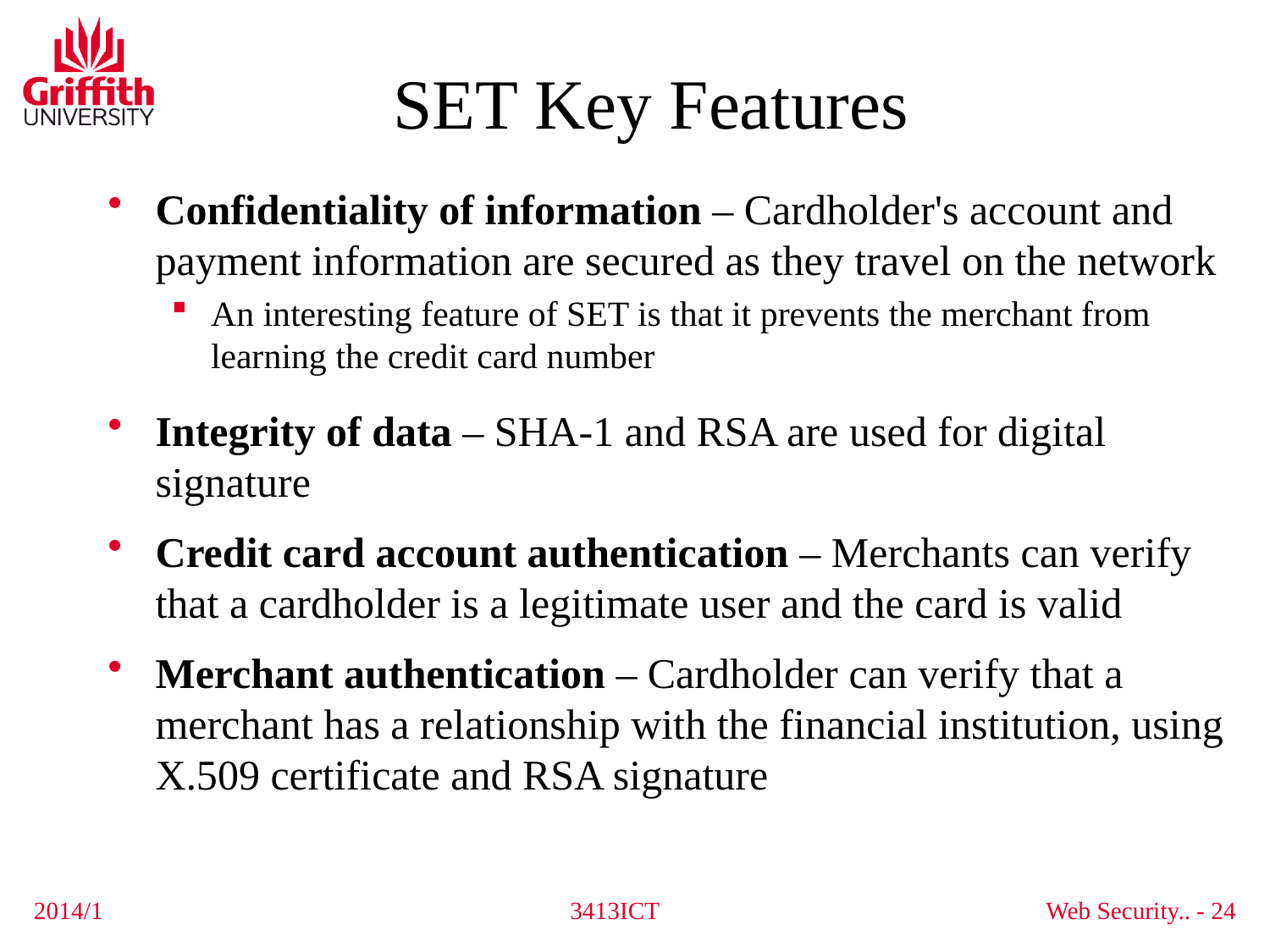

# SET Key Features
Confidentiality of information – Cardholder's account and payment information are secured as they travel on the network
An interesting feature of SET is that it prevents the merchant from learning the credit card number

Integrity of data – SHA-1 and RSA are used for digital signature

Credit card account authentication – Merchants can verify that a cardholder is a legitimate user and the card is valid

Merchant authentication – Cardholder can verify that a merchant has a relationship with the financial institution, using X.509 certificate and RSA signature

2014/1
3413ICT
Web Security.. - 24